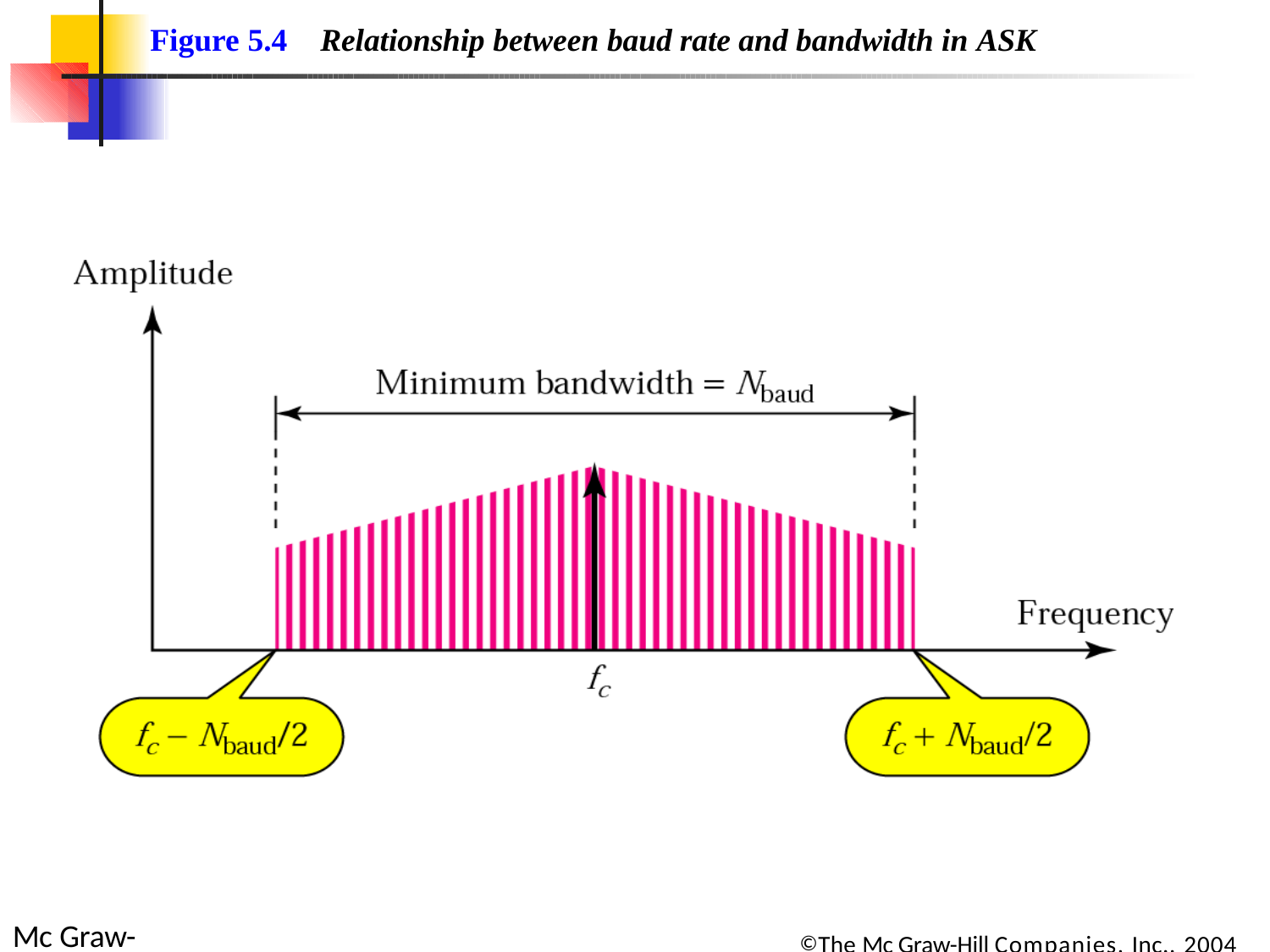

Figure 5.4
Relationship between baud rate and bandwidth in ASK

©The Mc Graw-Hill Companies, Inc., 2004
Mc Graw-Hill